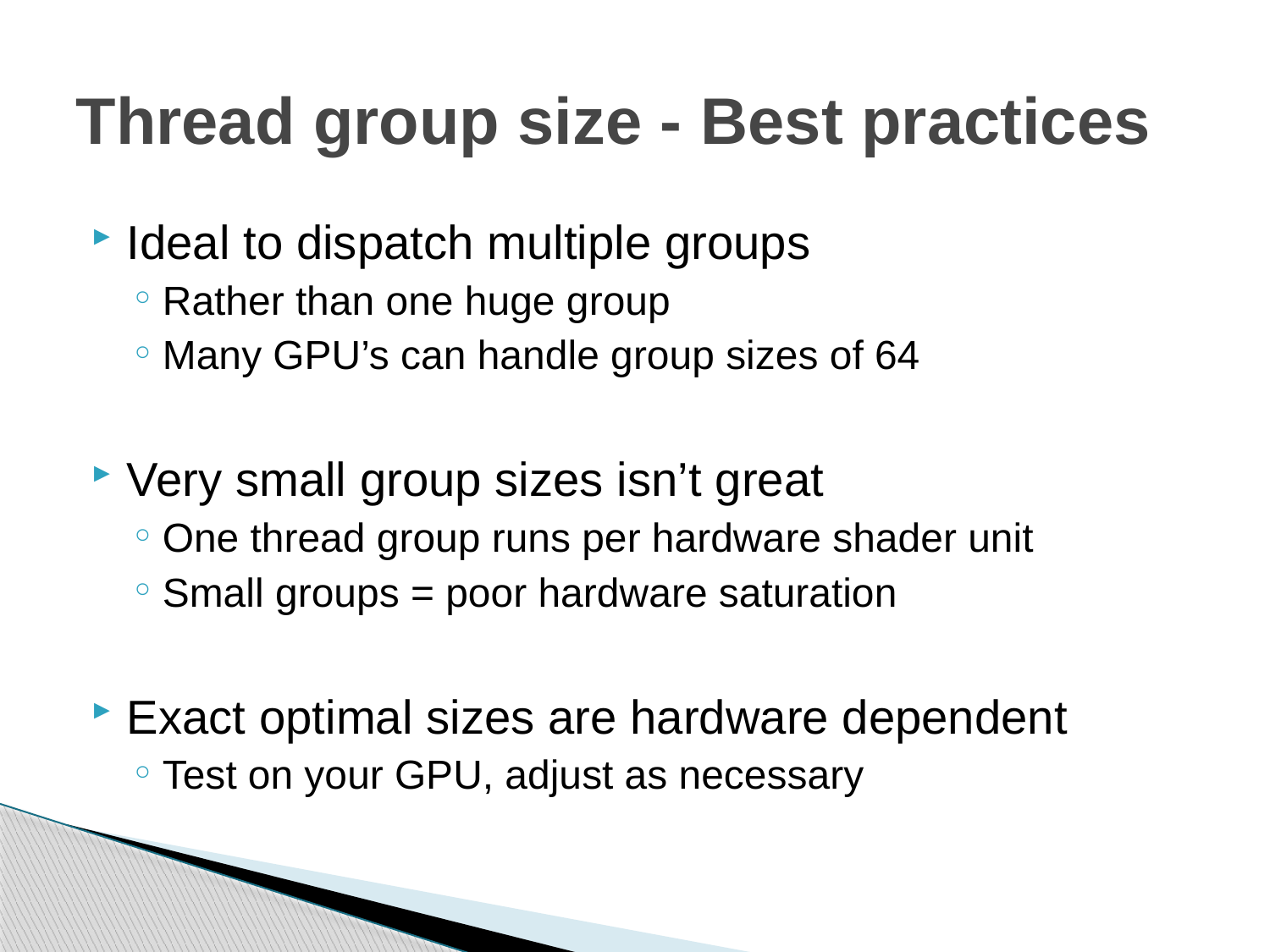

# Thread group size - Best practices
Ideal to dispatch multiple groups
Rather than one huge group
Many GPU’s can handle group sizes of 64

Very small group sizes isn’t great
One thread group runs per hardware shader unit
Small groups = poor hardware saturation

Exact optimal sizes are hardware dependent
Test on your GPU, adjust as necessary